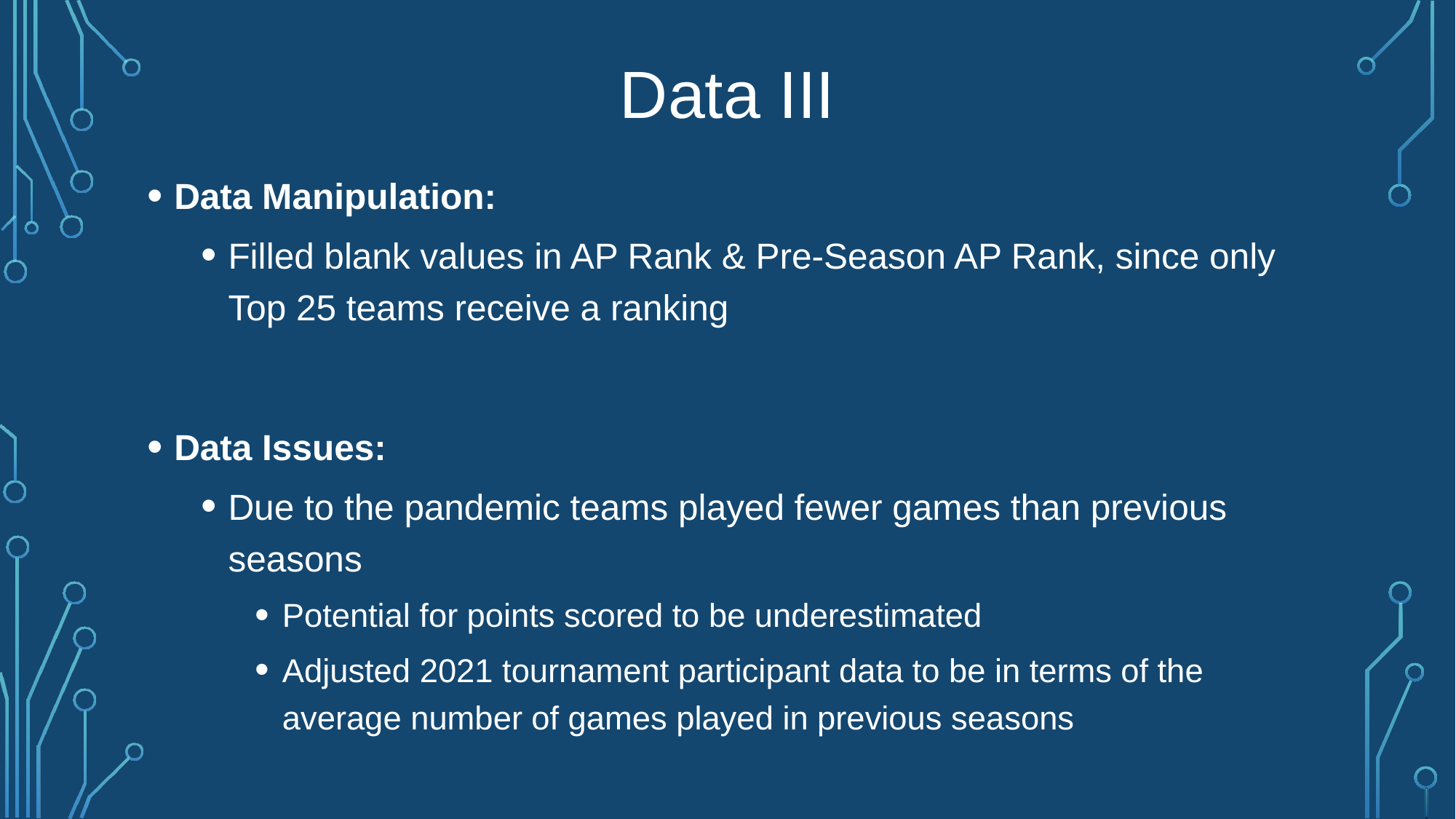

# Data III
Data Manipulation:
Filled blank values in AP Rank & Pre-Season AP Rank, since only Top 25 teams receive a ranking

Data Issues:
Due to the pandemic teams played fewer games than previous seasons
Potential for points scored to be underestimated
Adjusted 2021 tournament participant data to be in terms of the average number of games played in previous seasons